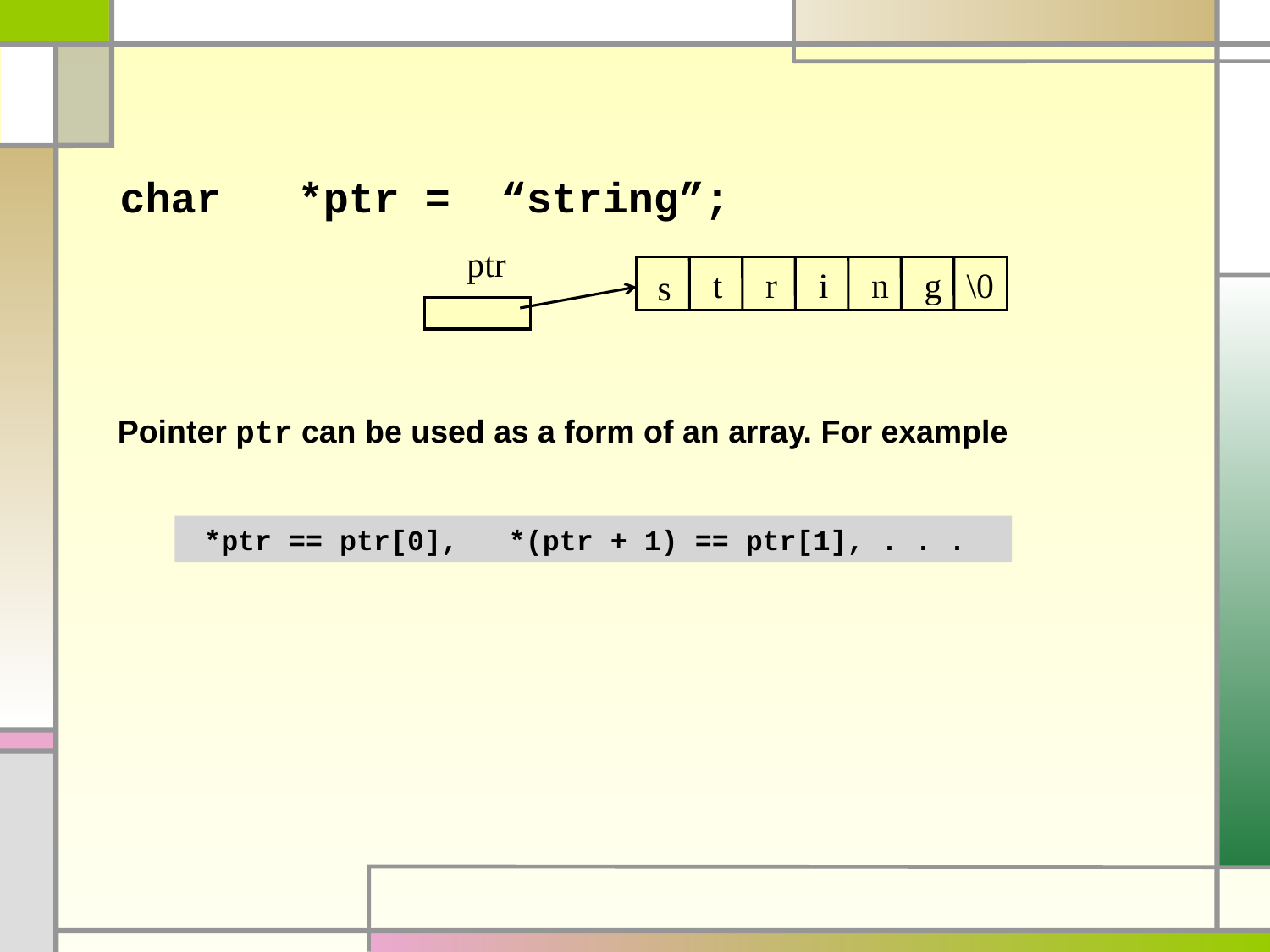

char   *ptr =  “string”;
ptr

t

r

i

n

g

\0
s
Pointer ptr can be used as a form of an array. For example
 *ptr == ptr[0],   *(ptr + 1) == ptr[1], . . .